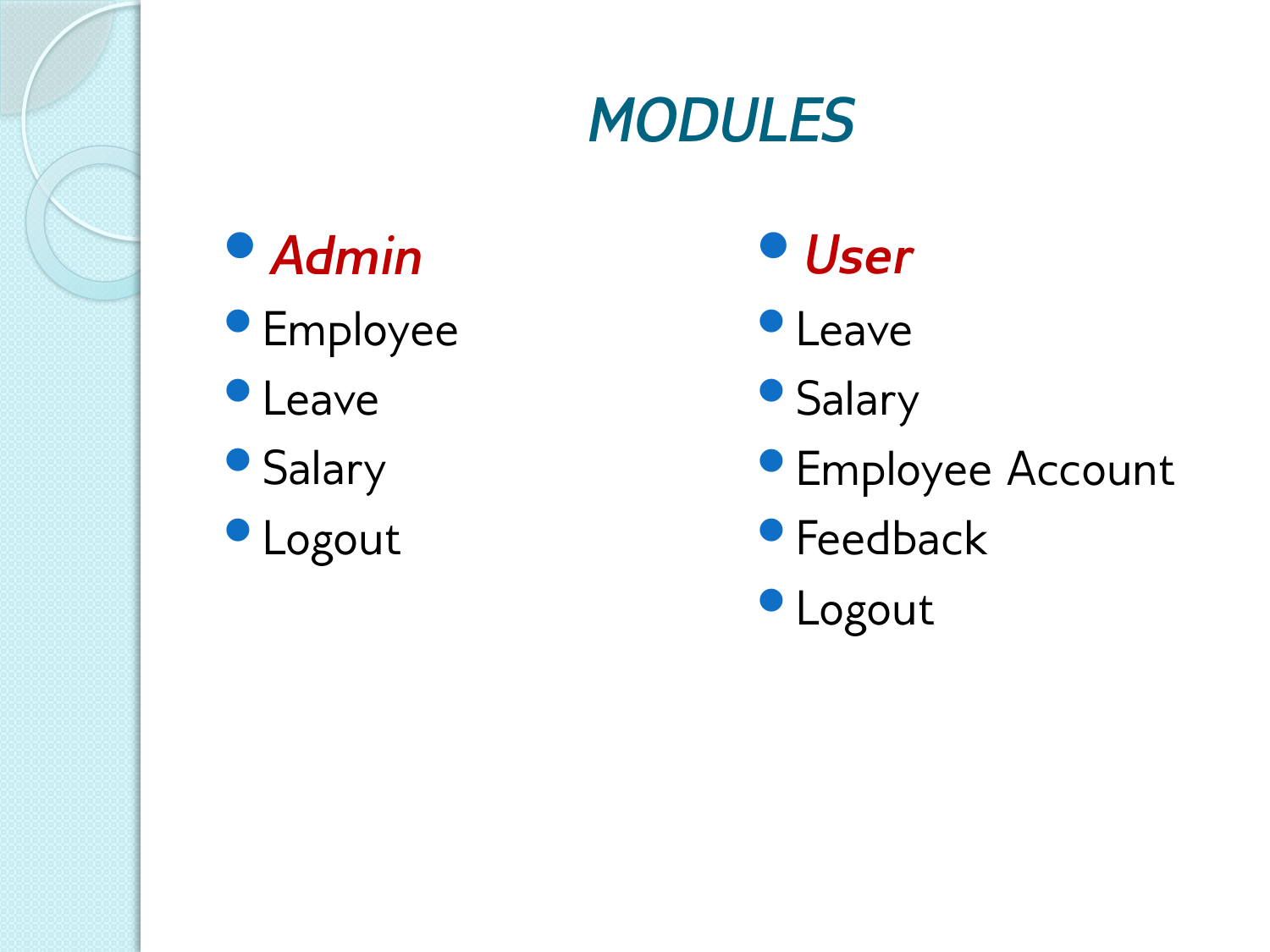

# MODULES
Admin
Employee
Leave
Salary
Logout
User
Leave
Salary
Employee Account
Feedback
Logout